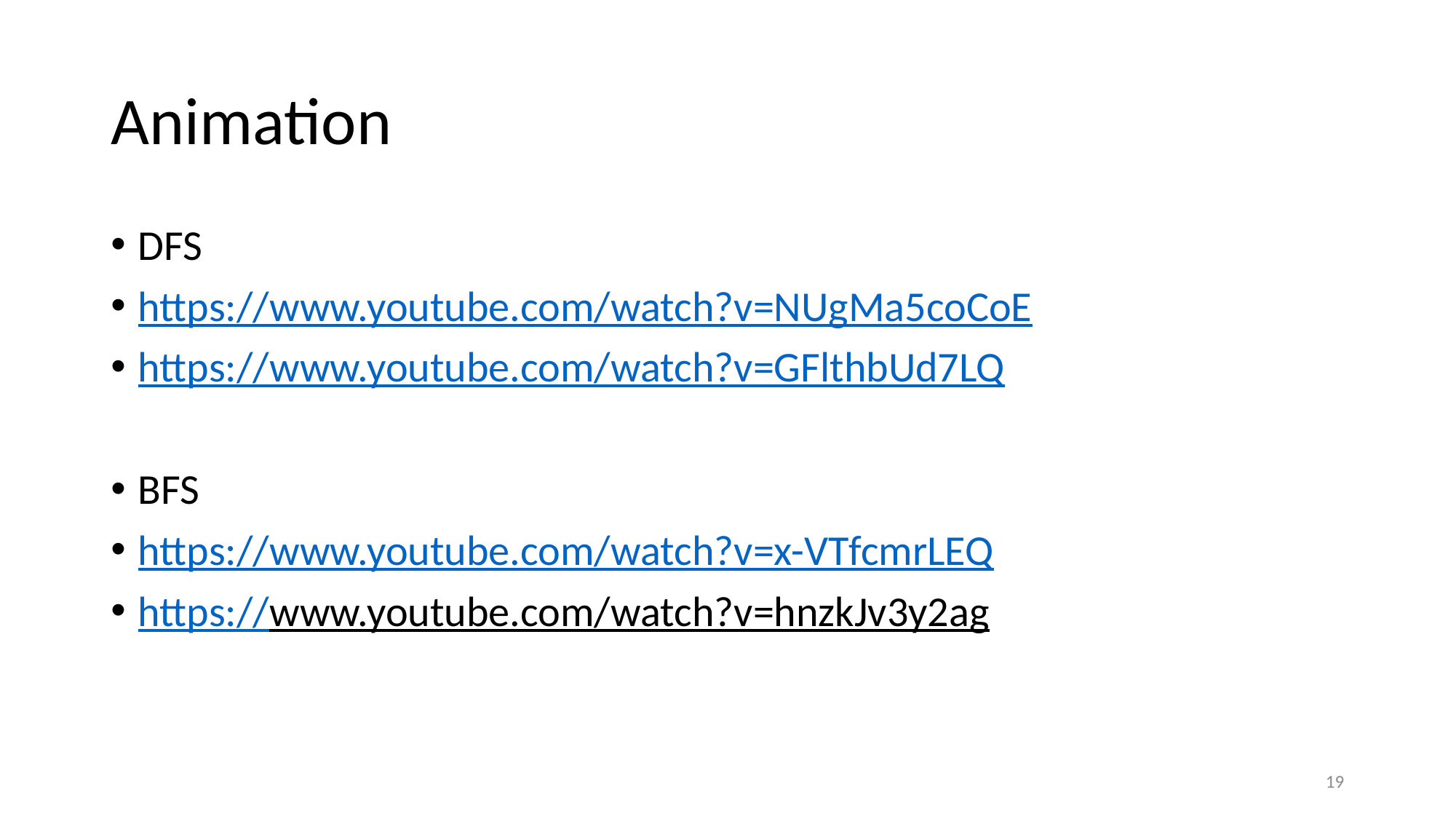

# Animation
DFS
https://www.youtube.com/watch?v=NUgMa5coCoE
https://www.youtube.com/watch?v=GFlthbUd7LQ

BFS
https://www.youtube.com/watch?v=x-VTfcmrLEQ
https://www.youtube.com/watch?v=hnzkJv3y2ag

19